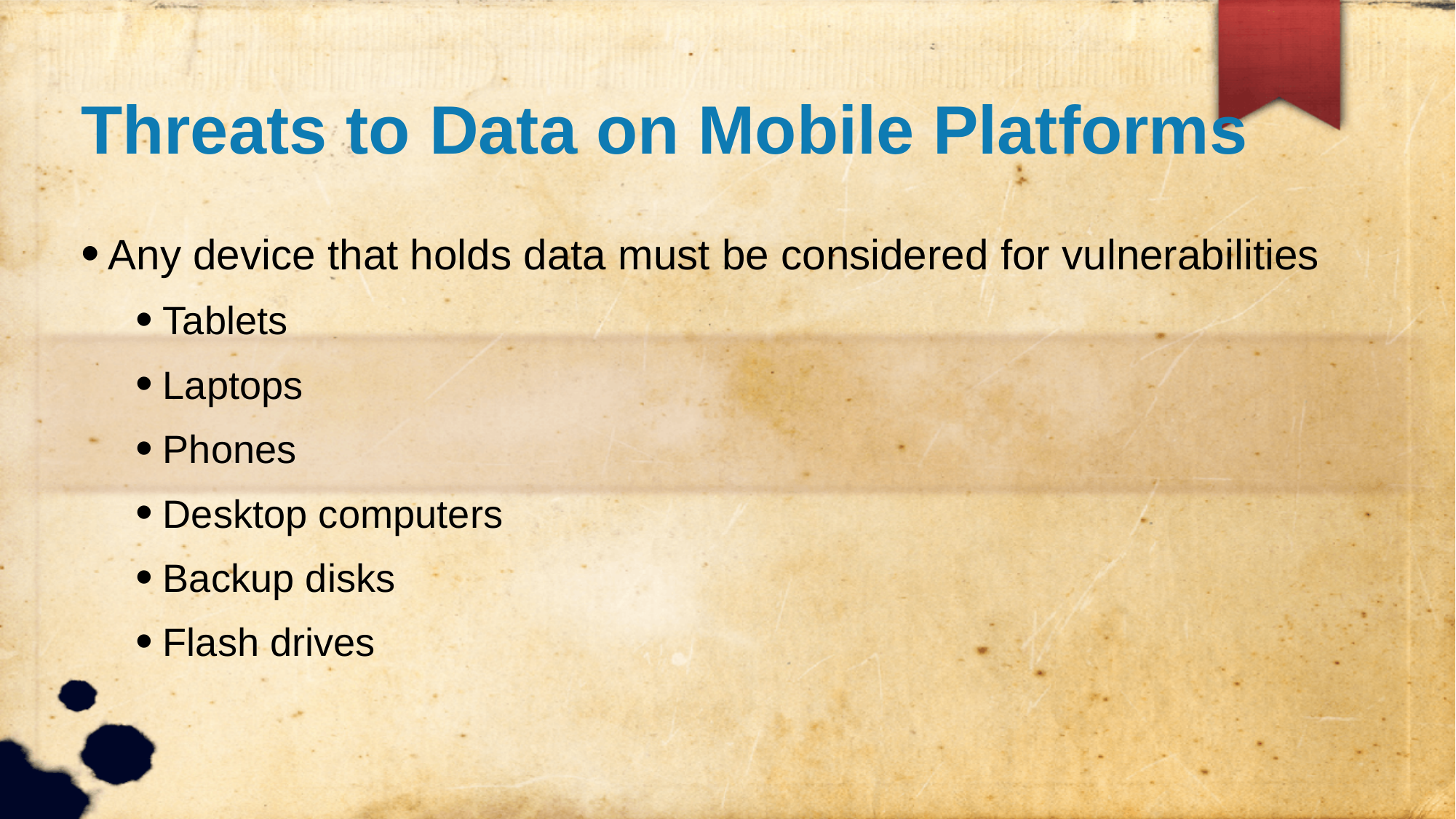

Threats to Data on Mobile Platforms
Any device that holds data must be considered for vulnerabilities
Tablets
Laptops
Phones
Desktop computers
Backup disks
Flash drives